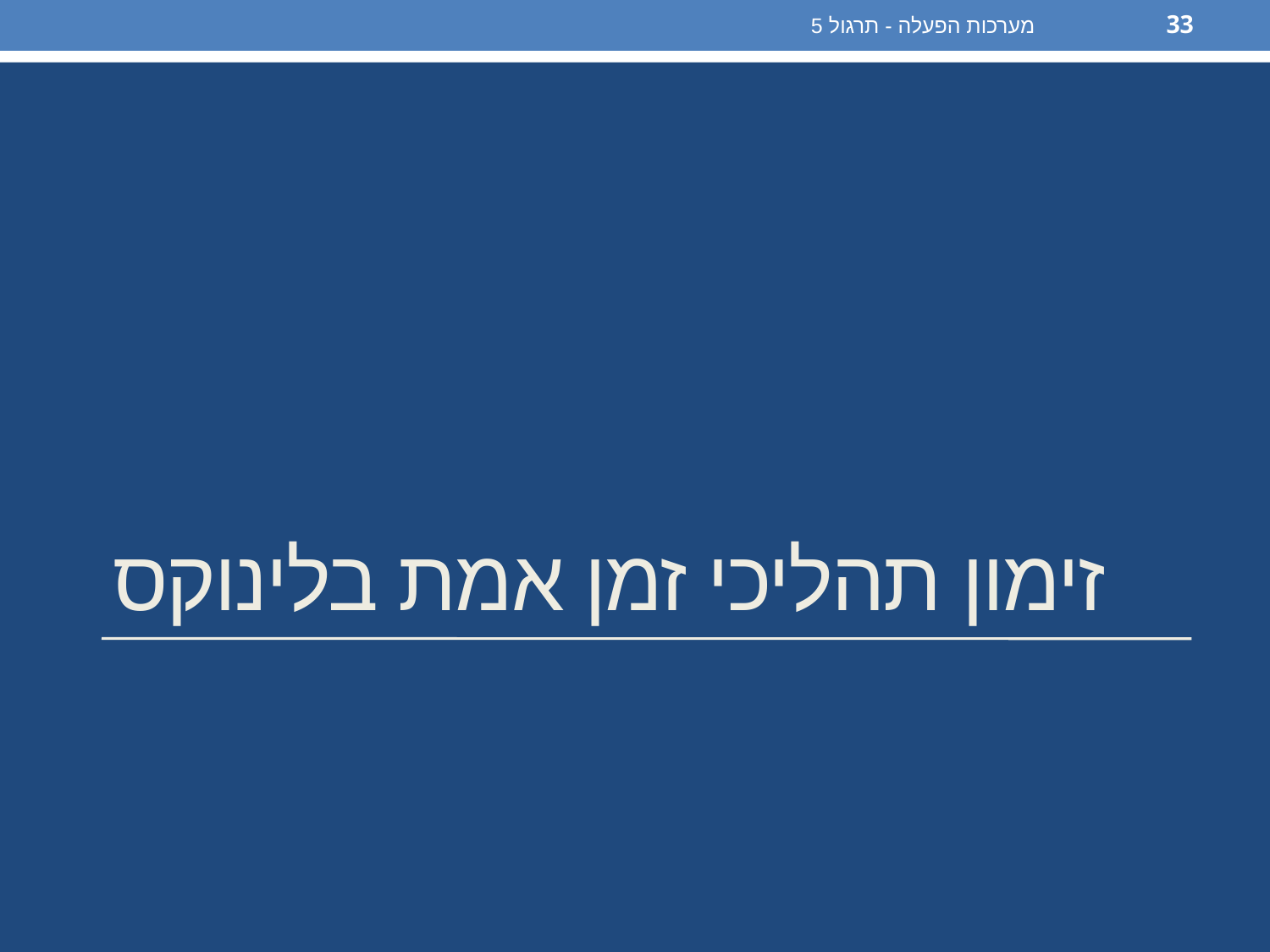

מערכות הפעלה - תרגול 5
33
# זימון תהליכי זמן אמת בלינוקס